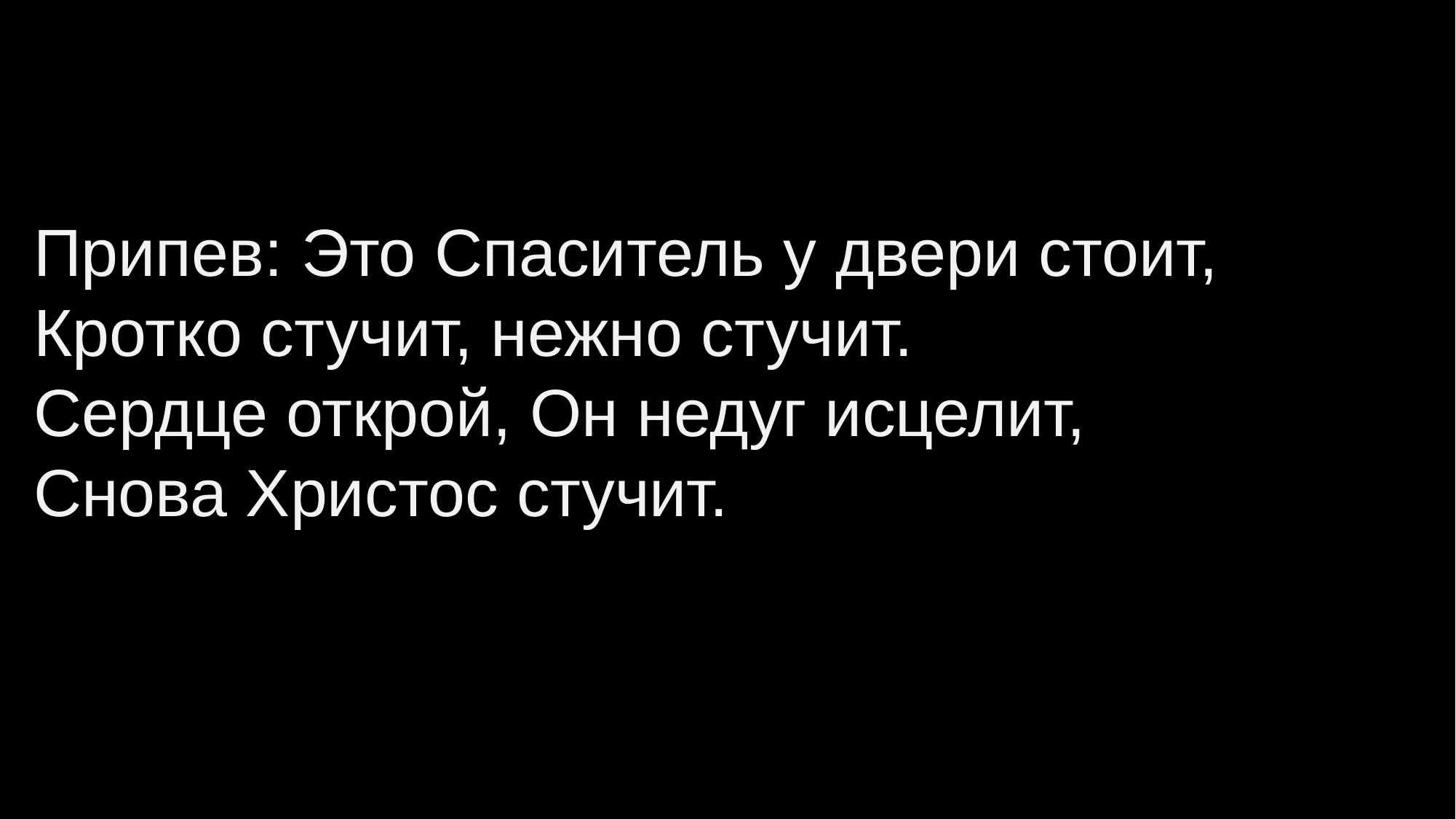

Припев: Это Спаситель у двери стоит,
Кротко стучит, нежно стучит.
Сердце открой, Он недуг исцелит,
Снова Христос стучит.